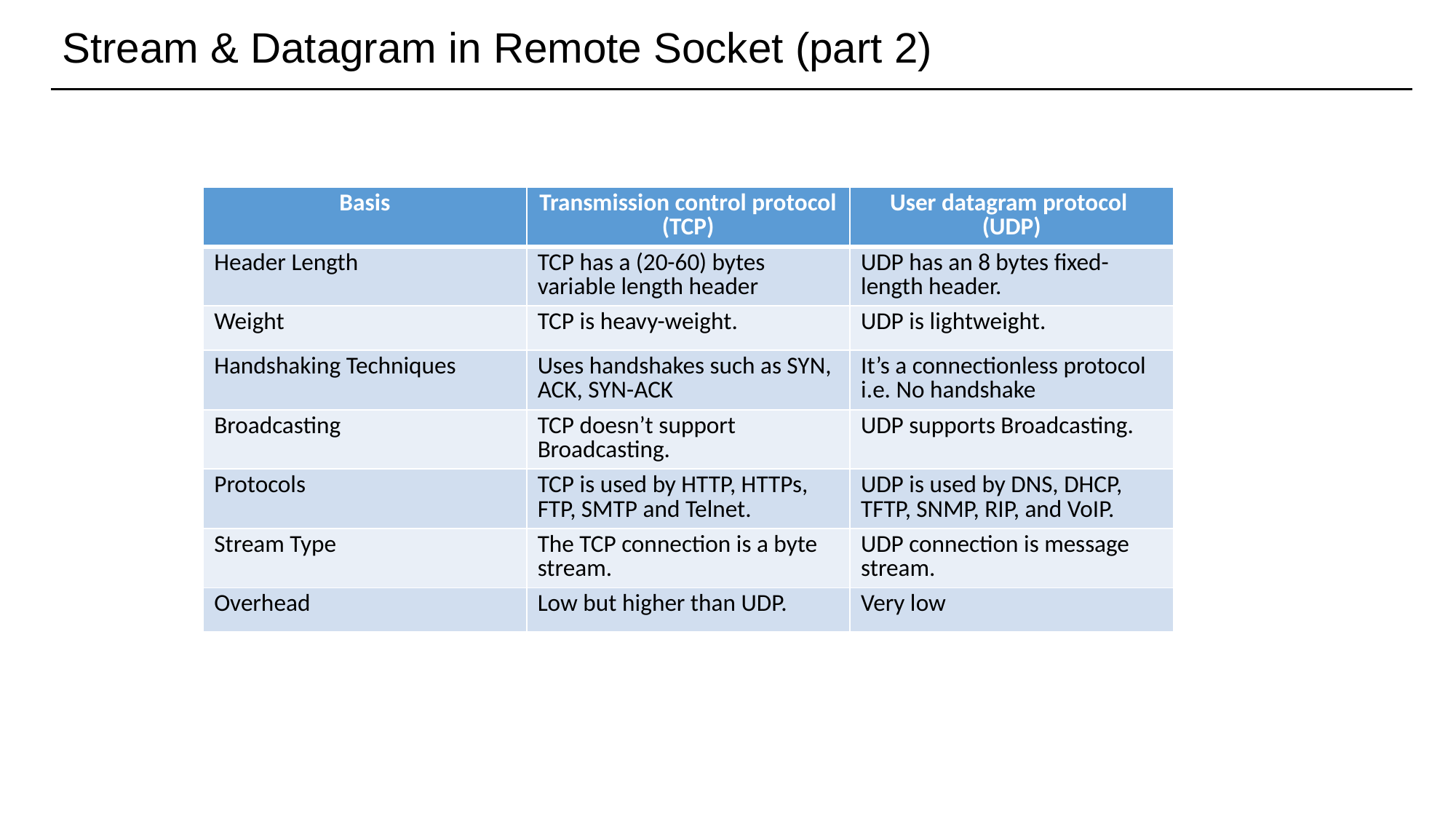

# Stream & Datagram in Remote Socket (part 2)
| Basis | Transmission control protocol (TCP) | User datagram protocol (UDP) |
| --- | --- | --- |
| Header Length | TCP has a (20-60) bytes variable length header | UDP has an 8 bytes fixed-length header. |
| Weight | TCP is heavy-weight. | UDP is lightweight. |
| Handshaking Techniques | Uses handshakes such as SYN, ACK, SYN-ACK | It’s a connectionless protocol i.e. No handshake |
| Broadcasting | TCP doesn’t support Broadcasting. | UDP supports Broadcasting. |
| Protocols | TCP is used by HTTP, HTTPs, FTP, SMTP and Telnet. | UDP is used by DNS, DHCP, TFTP, SNMP, RIP, and VoIP. |
| Stream Type | The TCP connection is a byte stream. | UDP connection is message stream. |
| Overhead | Low but higher than UDP. | Very low |